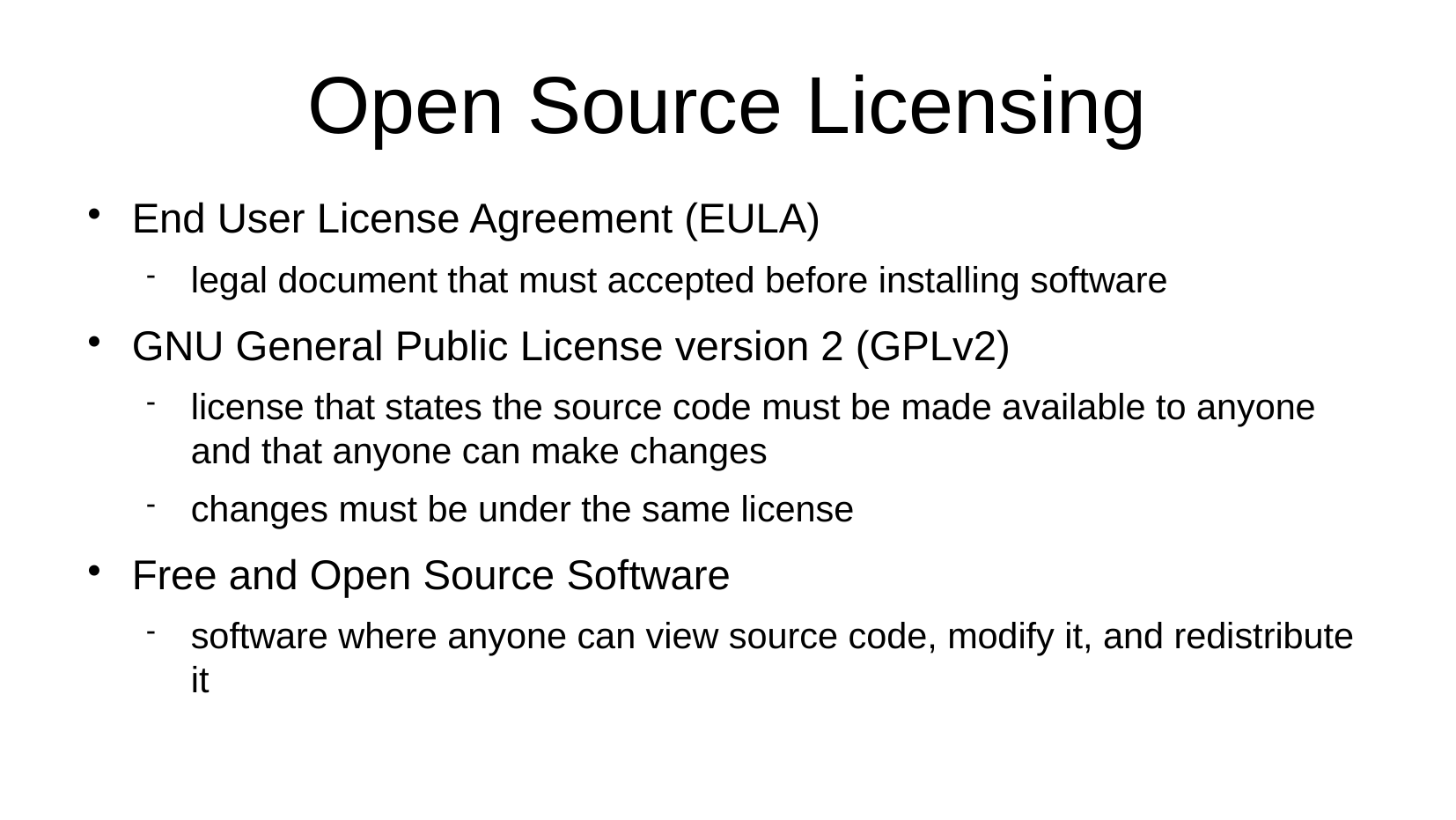

# Open Source Licensing
End User License Agreement (EULA)
legal document that must accepted before installing software
GNU General Public License version 2 (GPLv2)
license that states the source code must be made available to anyone and that anyone can make changes
changes must be under the same license
Free and Open Source Software
software where anyone can view source code, modify it, and redistribute it